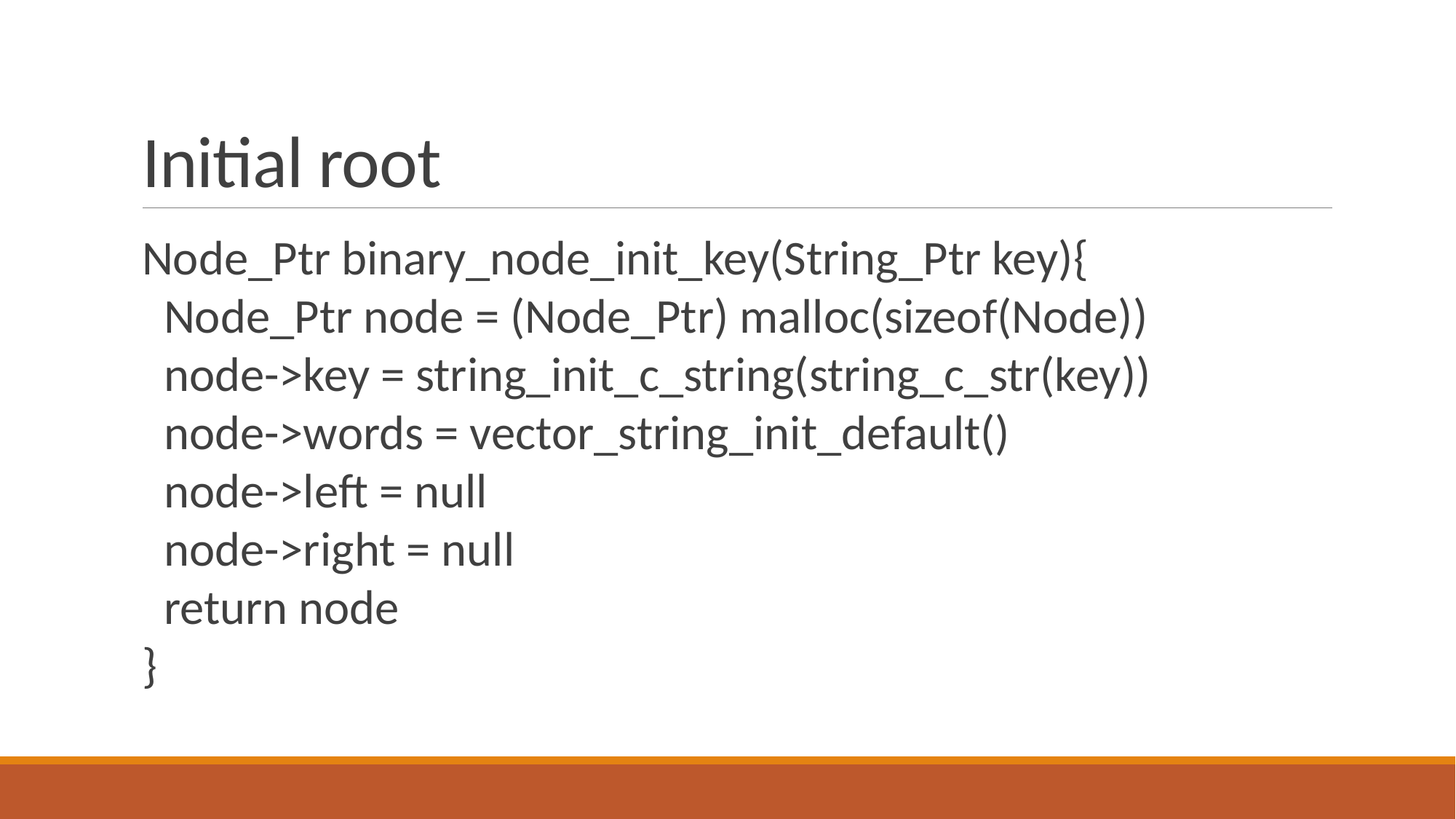

# Initial root
Node_Ptr binary_node_init_key(String_Ptr key){
  Node_Ptr node = (Node_Ptr) malloc(sizeof(Node))
  node->key = string_init_c_string(string_c_str(key))
  node->words = vector_string_init_default()
  node->left = null
  node->right = null
  return node
}